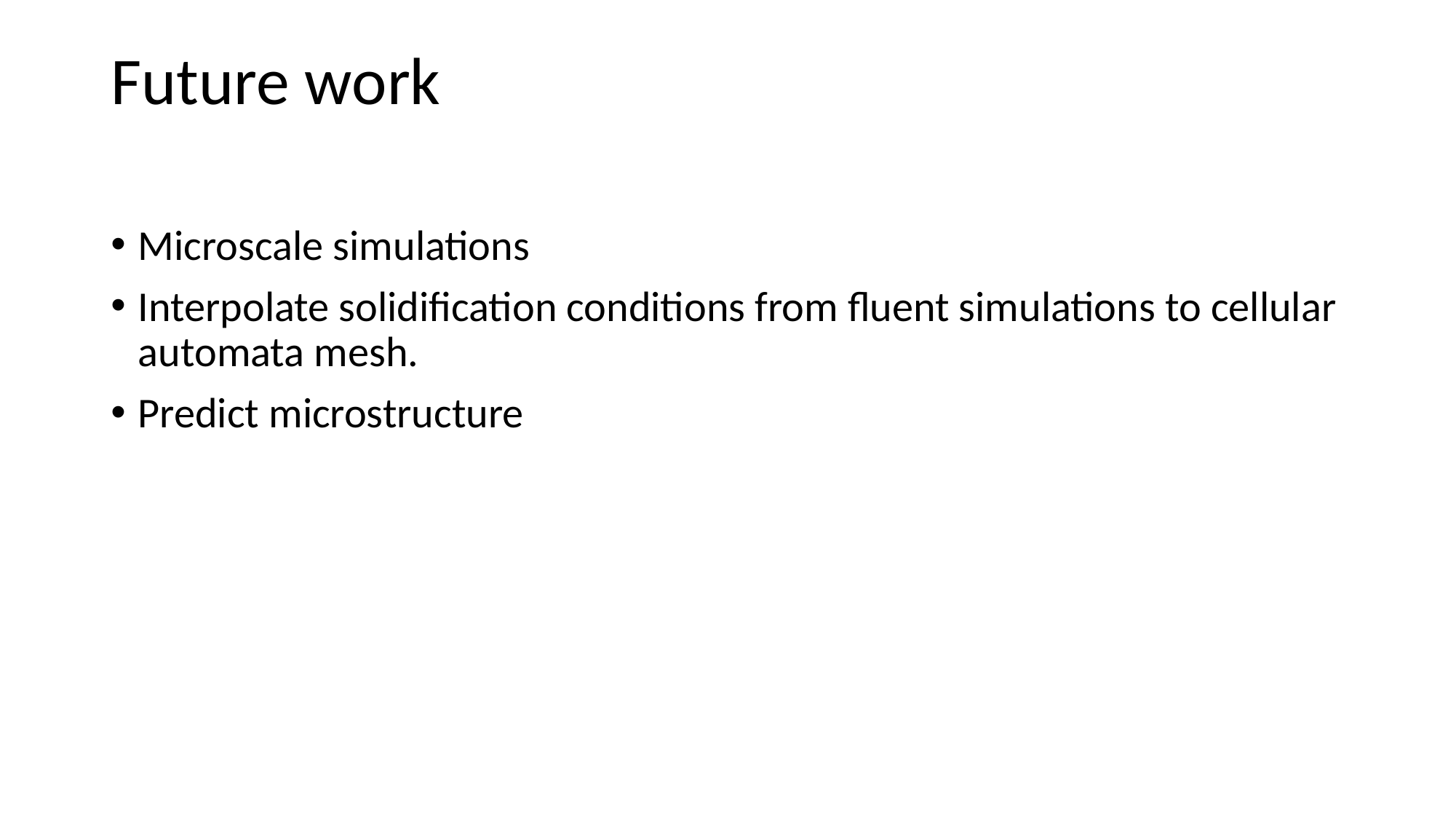

# Future work
Microscale simulations
Interpolate solidification conditions from fluent simulations to cellular automata mesh.
Predict microstructure